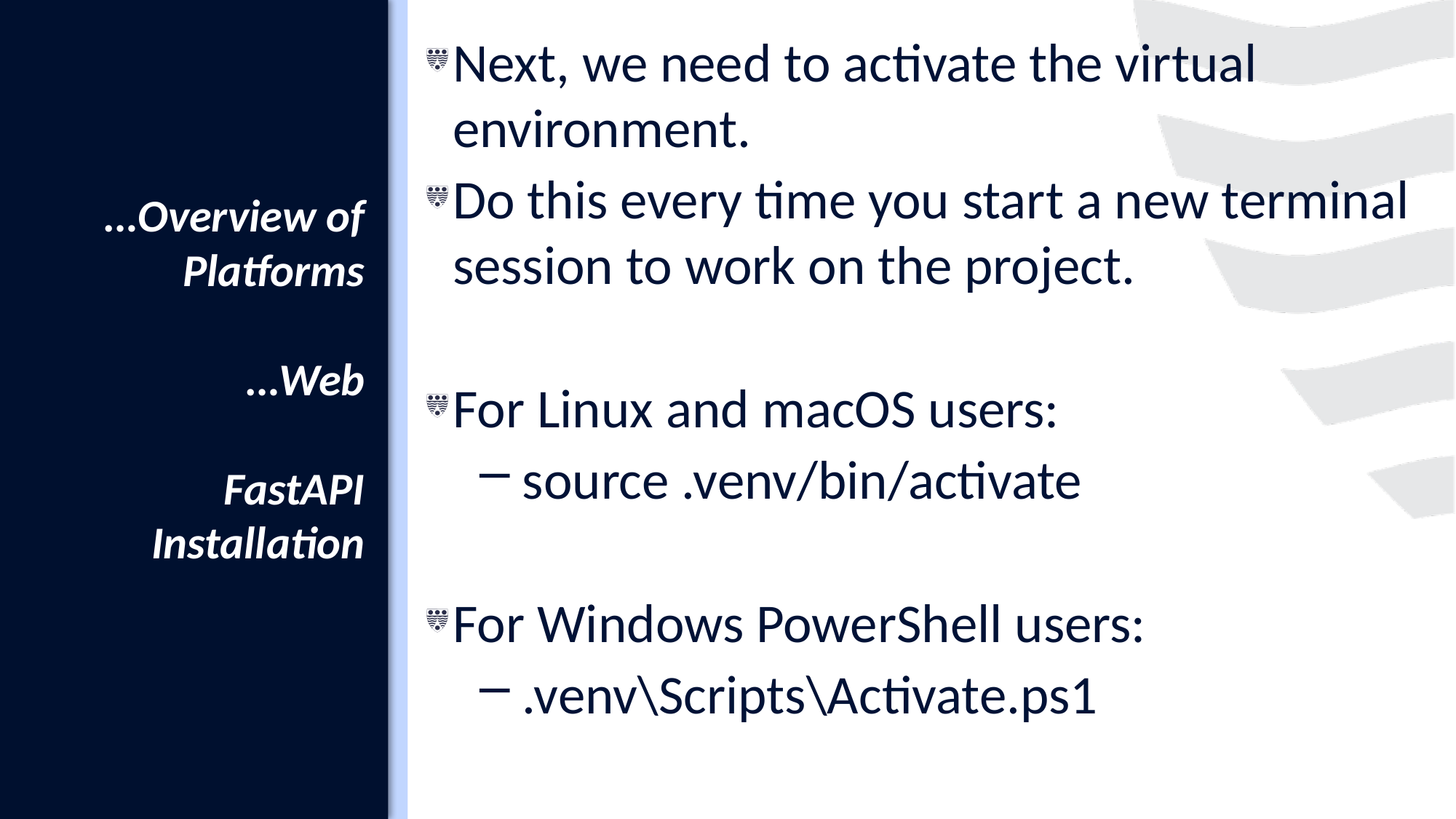

Next, we need to activate the virtual environment.
Do this every time you start a new terminal session to work on the project.

For Linux and macOS users:
 source .venv/bin/activate

For Windows PowerShell users:
 .venv\Scripts\Activate.ps1
# …Overview of Platforms …Web FastAPI Installation